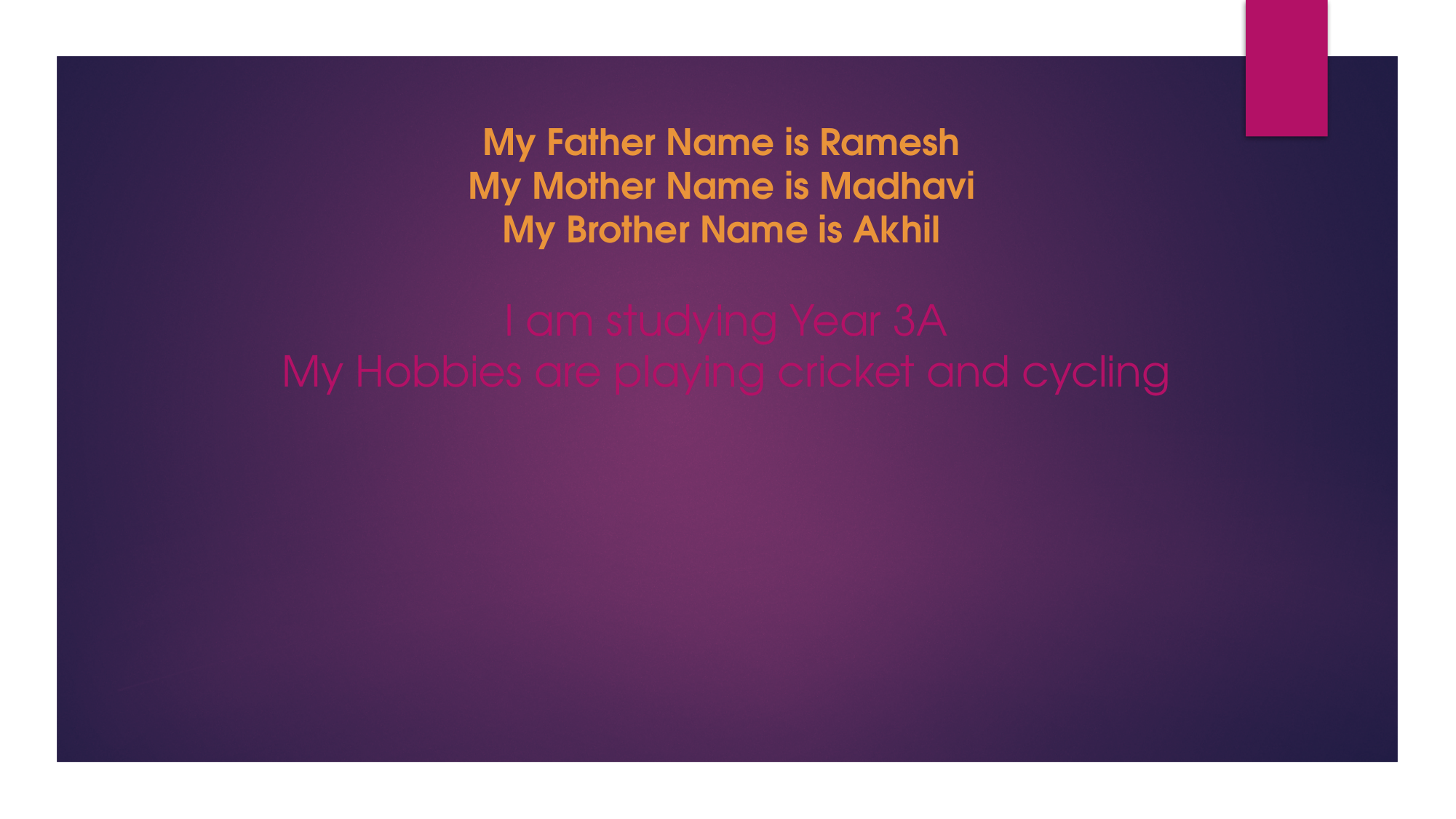

My Father Name is Ramesh
My Mother Name is Madhavi
My Brother Name is Akhil

I am studying Year 3A
My Hobbies are playing cricket and cycling